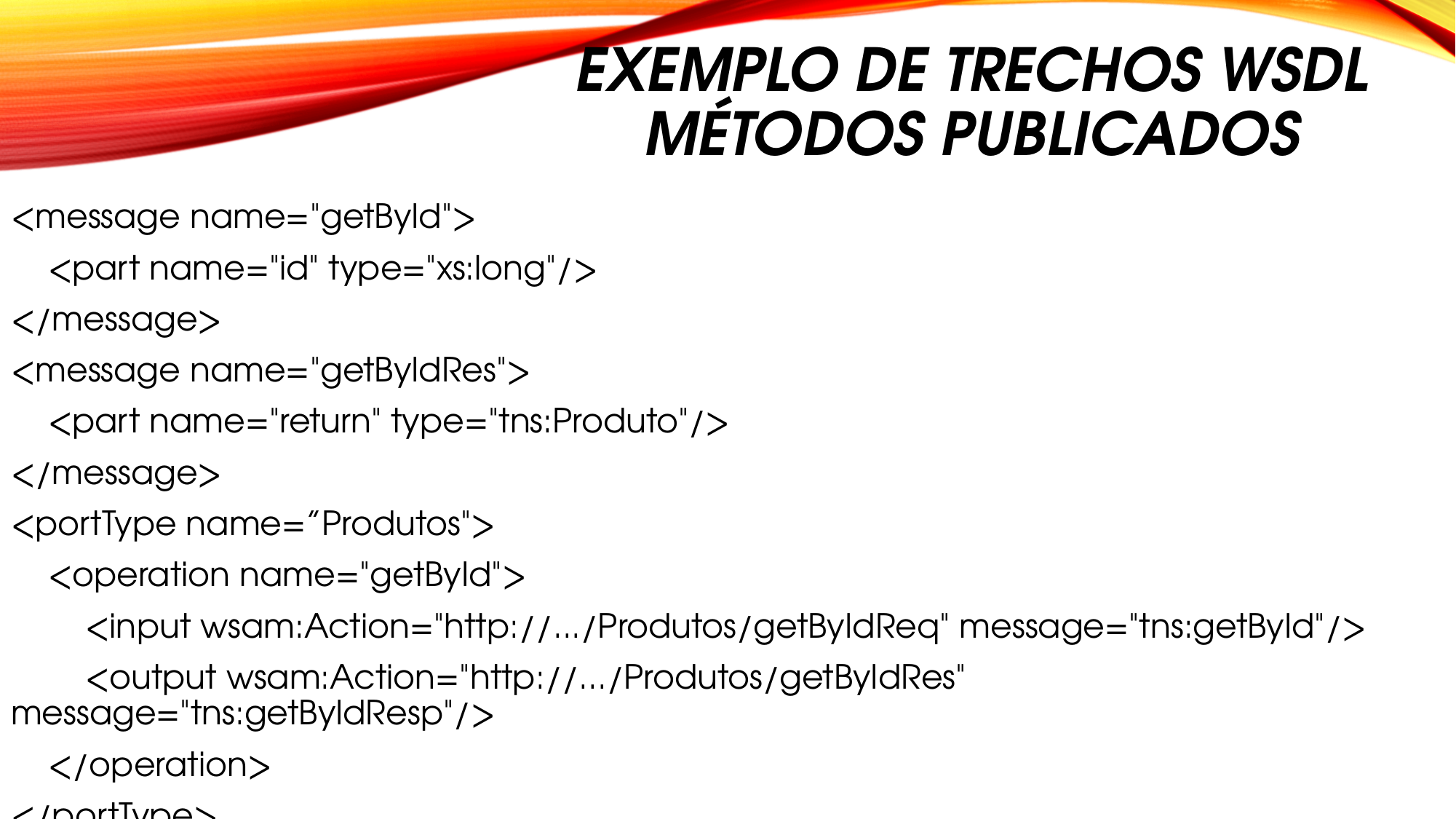

# Exemplo de trechos wsdl métodos publicados
<message name="getById">
    <part name="id" type="xs:long"/>
</message>
<message name="getByIdRes">
    <part name="return" type="tns:Produto"/>
</message>
<portType name=”Produtos">
    <operation name="getById">
        <input wsam:Action="http://.../Produtos/getByIdReq" message="tns:getById"/>
        <output wsam:Action="http://.../Produtos/getByIdRes" message="tns:getByIdResp"/>
    </operation>
</portType>